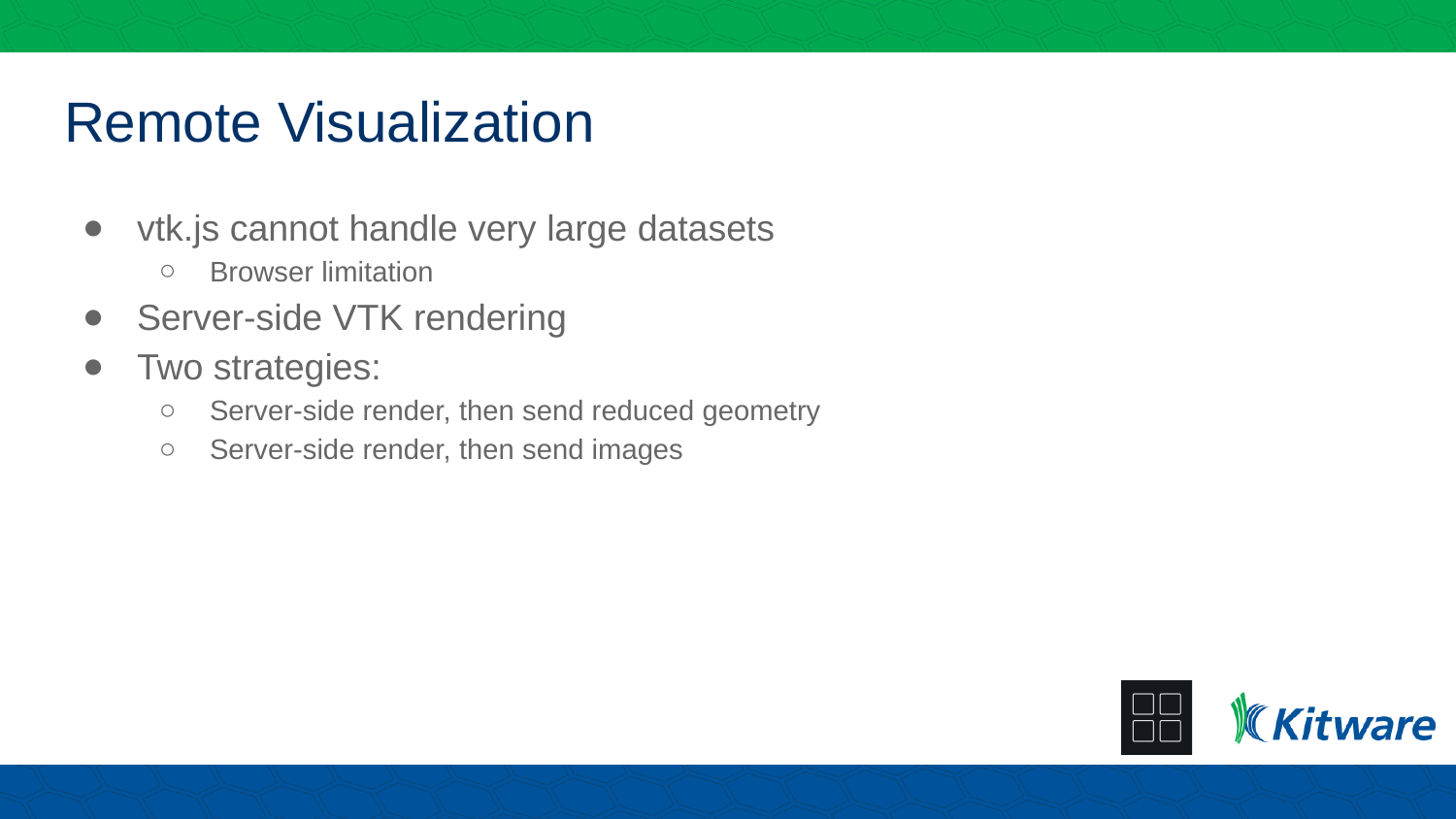

# Remote Visualization
vtk.js cannot handle very large datasets
Browser limitation
Server-side VTK rendering
Two strategies:
Server-side render, then send reduced geometry
Server-side render, then send images